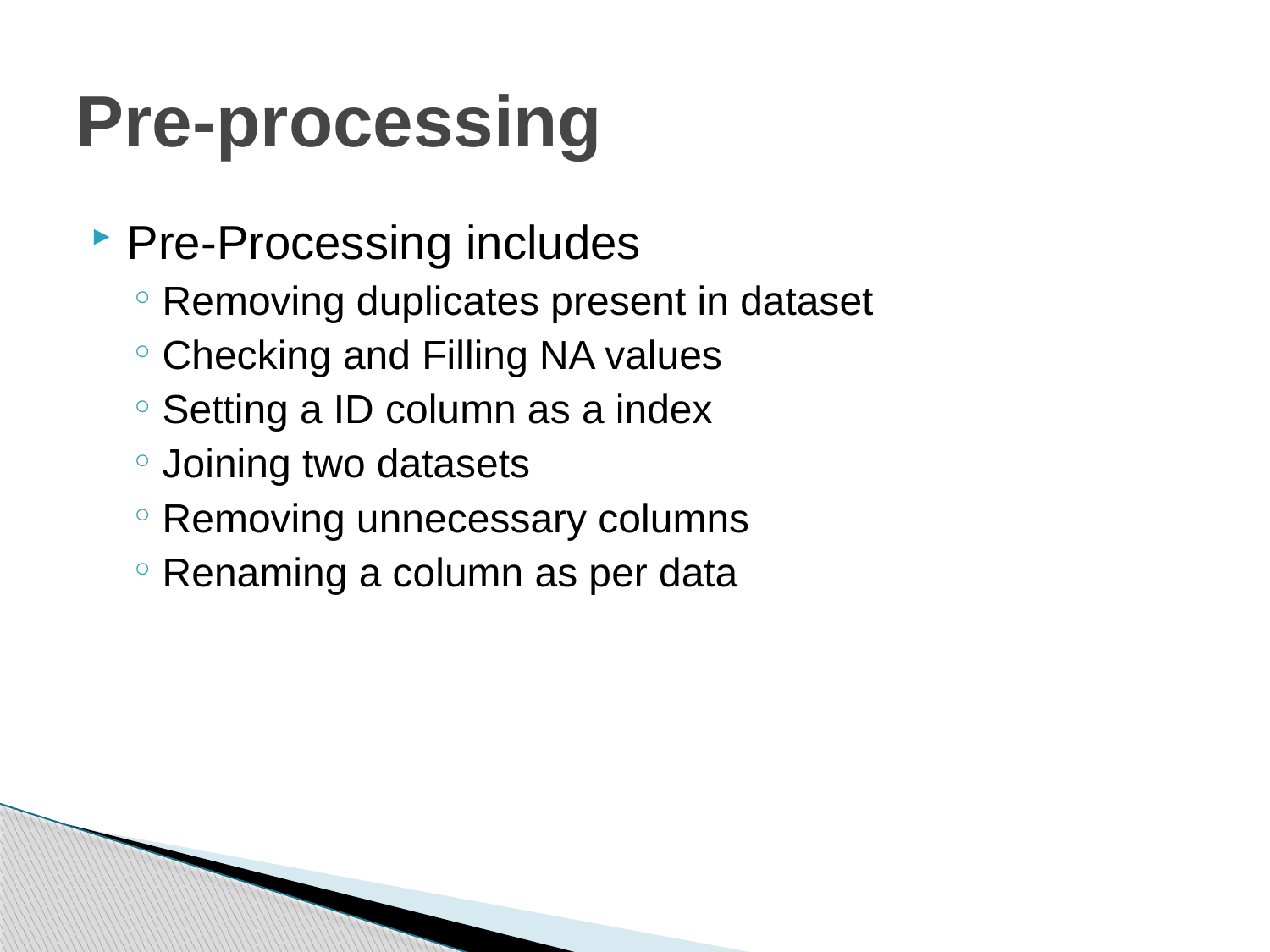

# Pre-processing
Pre-Processing includes
Removing duplicates present in dataset
Checking and Filling NA values
Setting a ID column as a index
Joining two datasets
Removing unnecessary columns
Renaming a column as per data